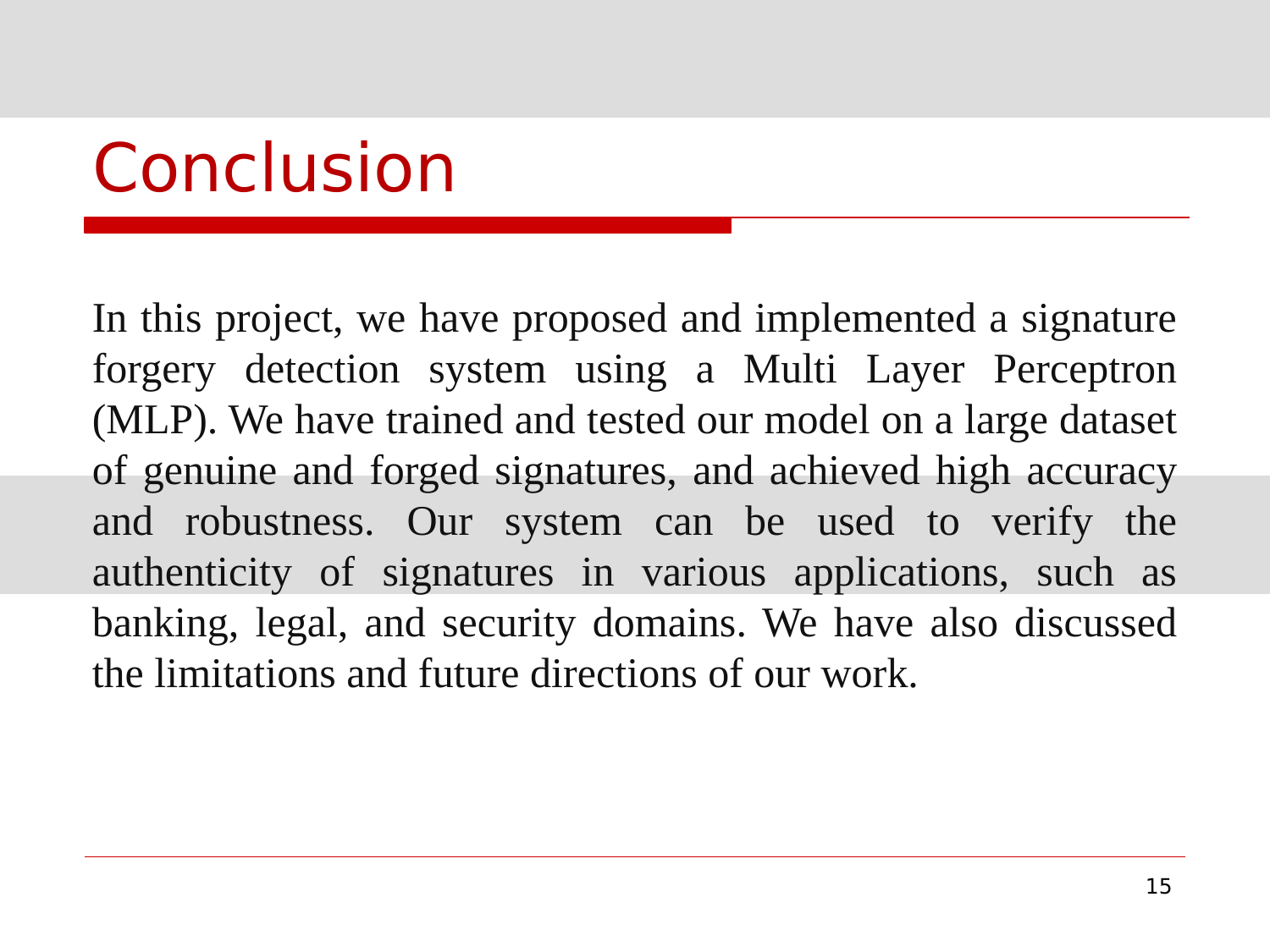

# Conclusion
In this project, we have proposed and implemented a signature forgery detection system using a Multi Layer Perceptron (MLP). We have trained and tested our model on a large dataset of genuine and forged signatures, and achieved high accuracy and robustness. Our system can be used to verify the authenticity of signatures in various applications, such as banking, legal, and security domains. We have also discussed the limitations and future directions of our work.
15